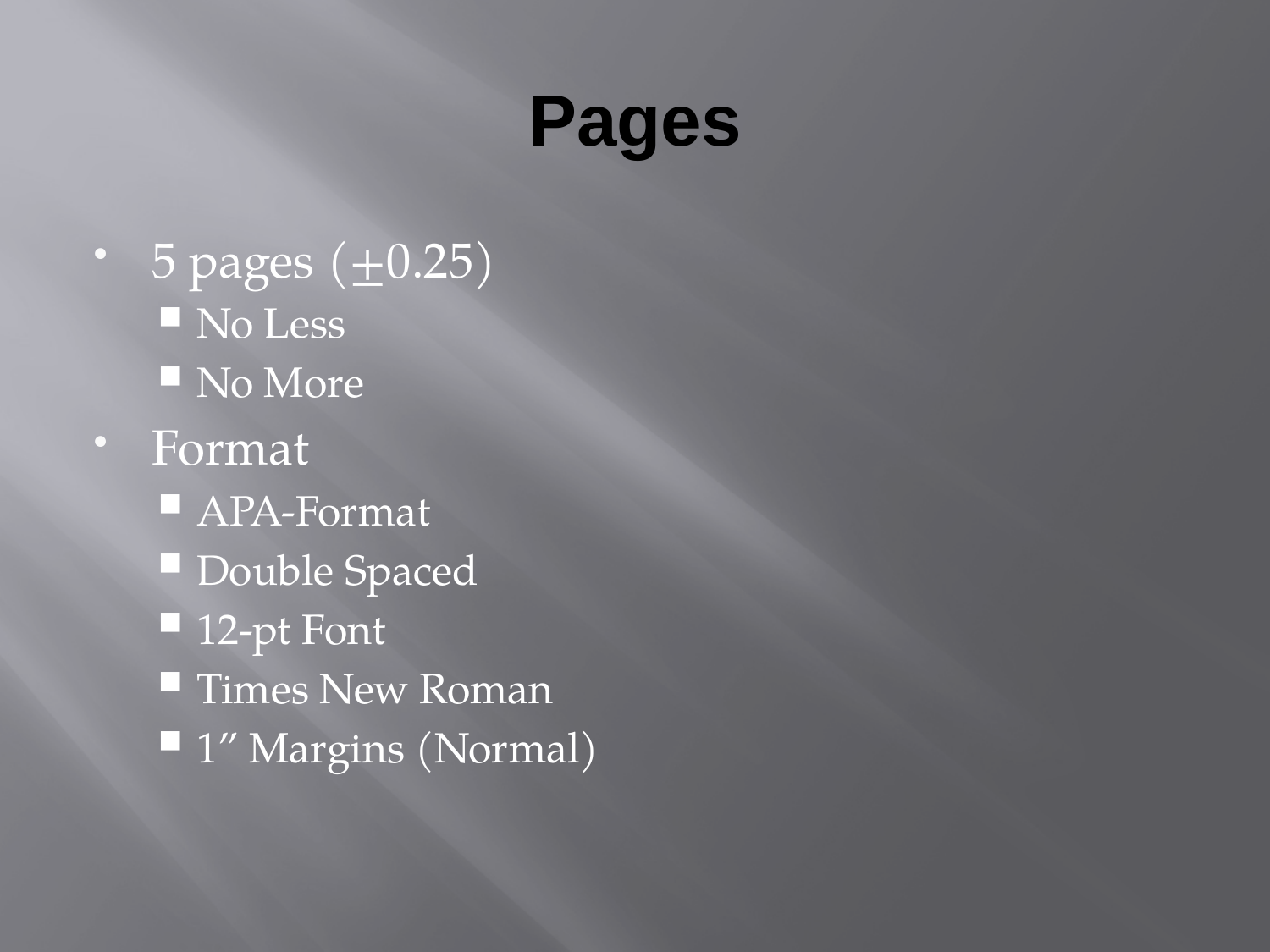

# Pages
5 pages (±0.25)
No Less
No More
Format
APA-Format
Double Spaced
12-pt Font
Times New Roman
1” Margins (Normal)